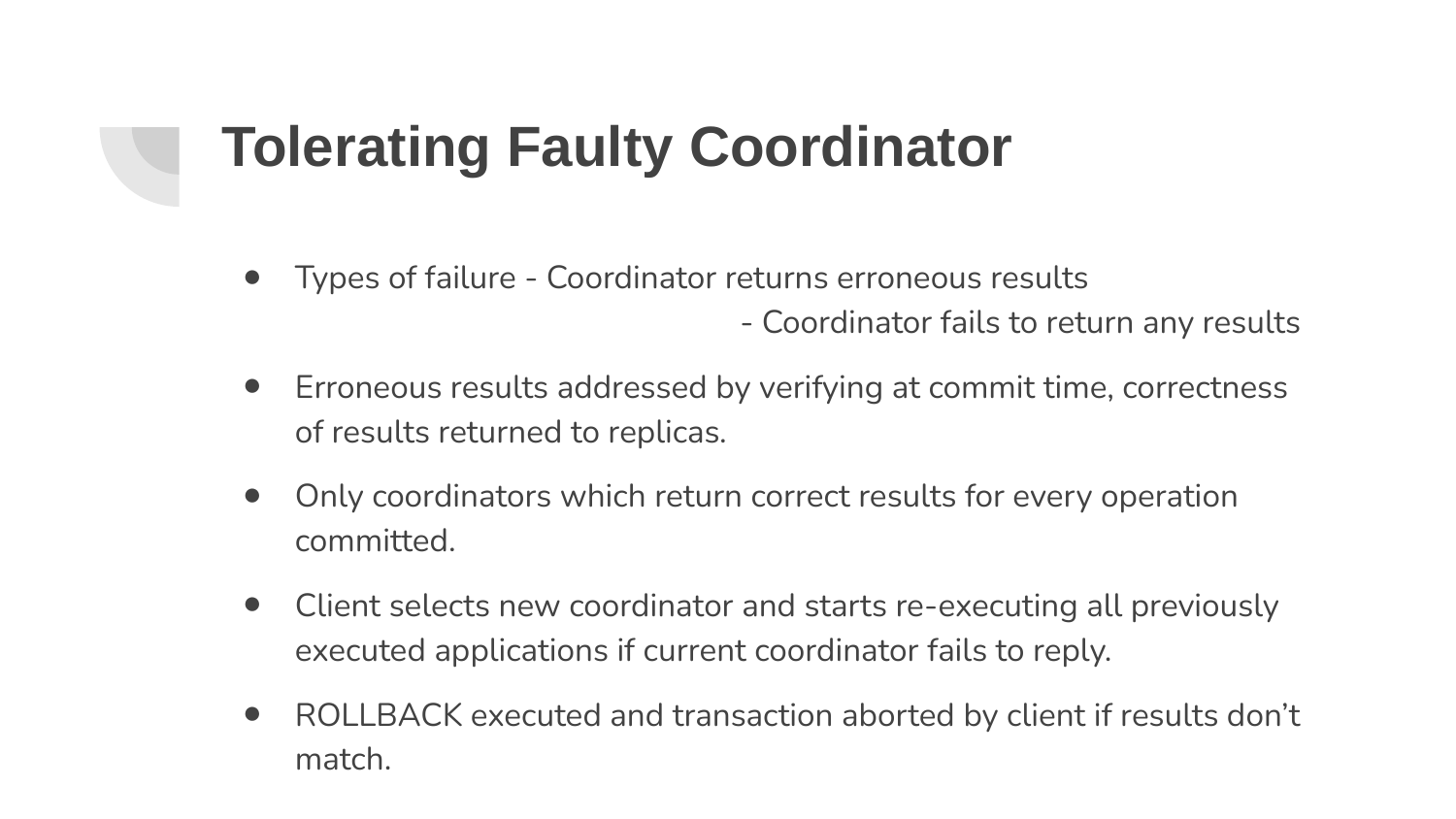

# Tolerating Faulty Coordinator
Types of failure - Coordinator returns erroneous results
			 - Coordinator fails to return any results
Erroneous results addressed by verifying at commit time, correctness of results returned to replicas.
Only coordinators which return correct results for every operation committed.
Client selects new coordinator and starts re-executing all previously executed applications if current coordinator fails to reply.
ROLLBACK executed and transaction aborted by client if results don’t match.